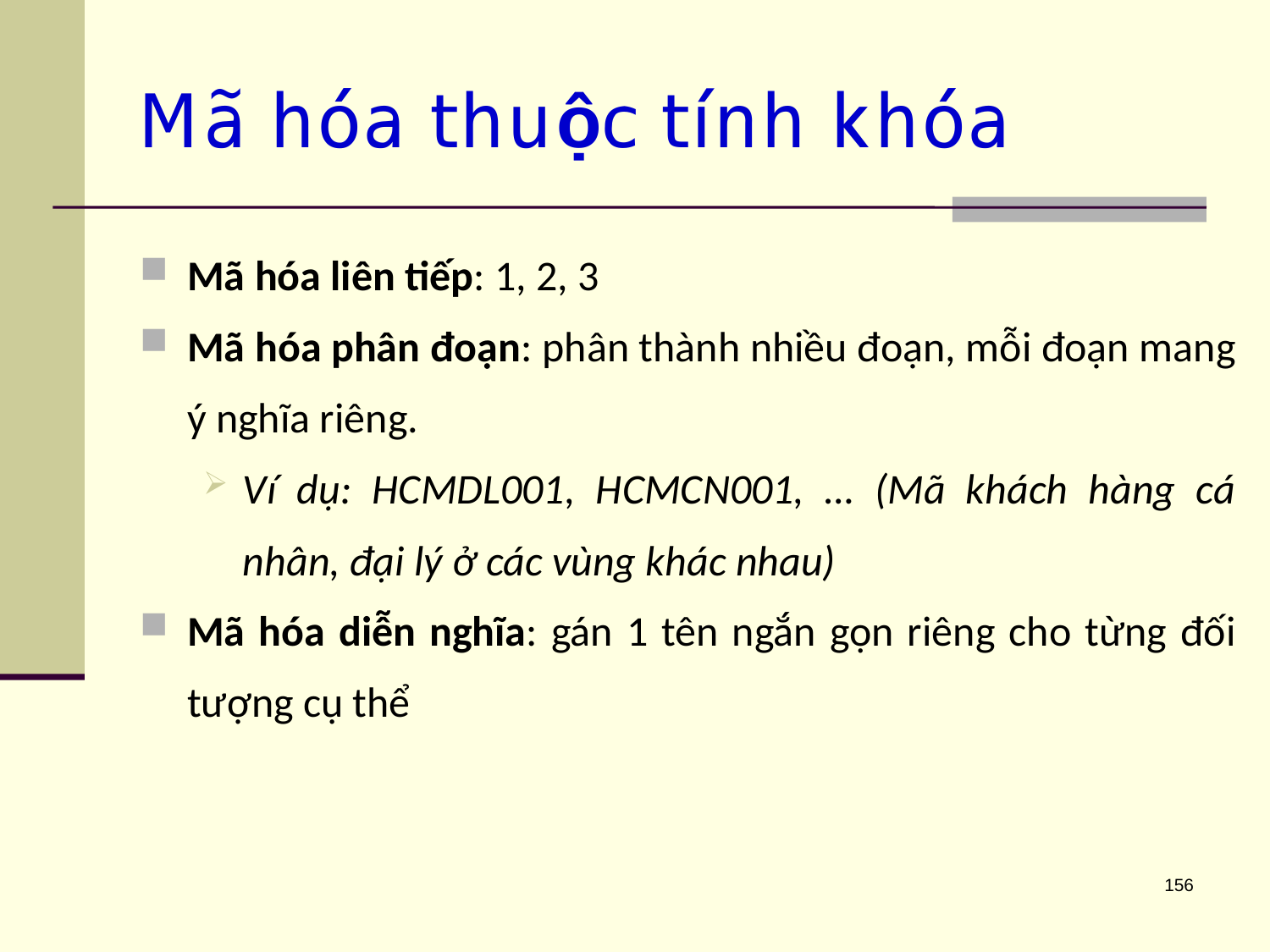

# Mã hóa thuộc tính khóa
Mã hóa liên tiếp: 1, 2, 3
Mã hóa phân đoạn: phân thành nhiều đoạn, mỗi đoạn mang ý nghĩa riêng.
Ví dụ: HCMDL001, HCMCN001, … (Mã khách hàng cá nhân, đại lý ở các vùng khác nhau)
Mã hóa diễn nghĩa: gán 1 tên ngắn gọn riêng cho từng đối tượng cụ thể
156